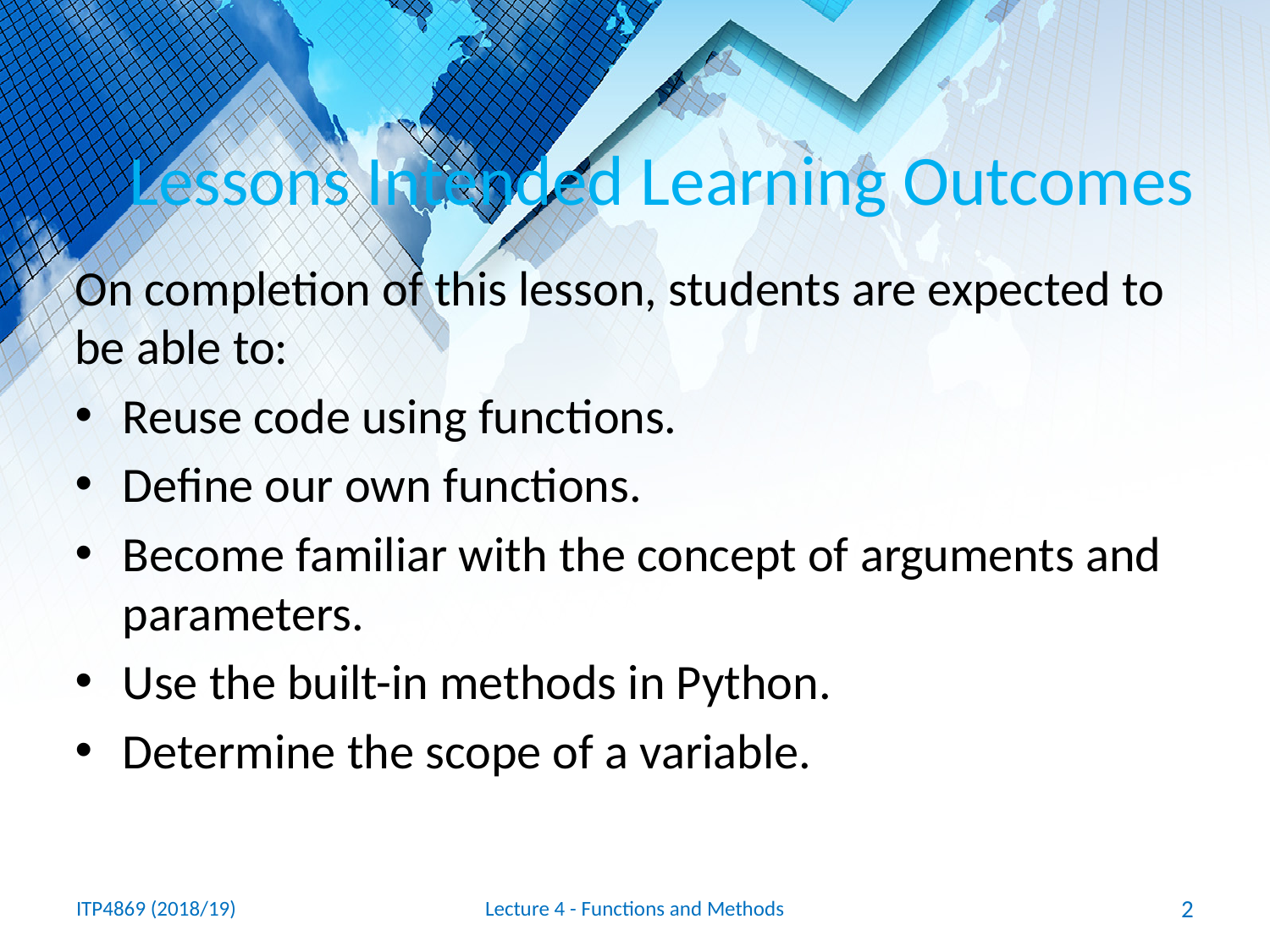

# Lessons Intended Learning Outcomes
On completion of this lesson, students are expected to be able to:
Reuse code using functions.
Define our own functions.
Become familiar with the concept of arguments and parameters.
Use the built-in methods in Python.
Determine the scope of a variable.

ITP4869 (2018/19)
Lecture 4 - Functions and Methods
2